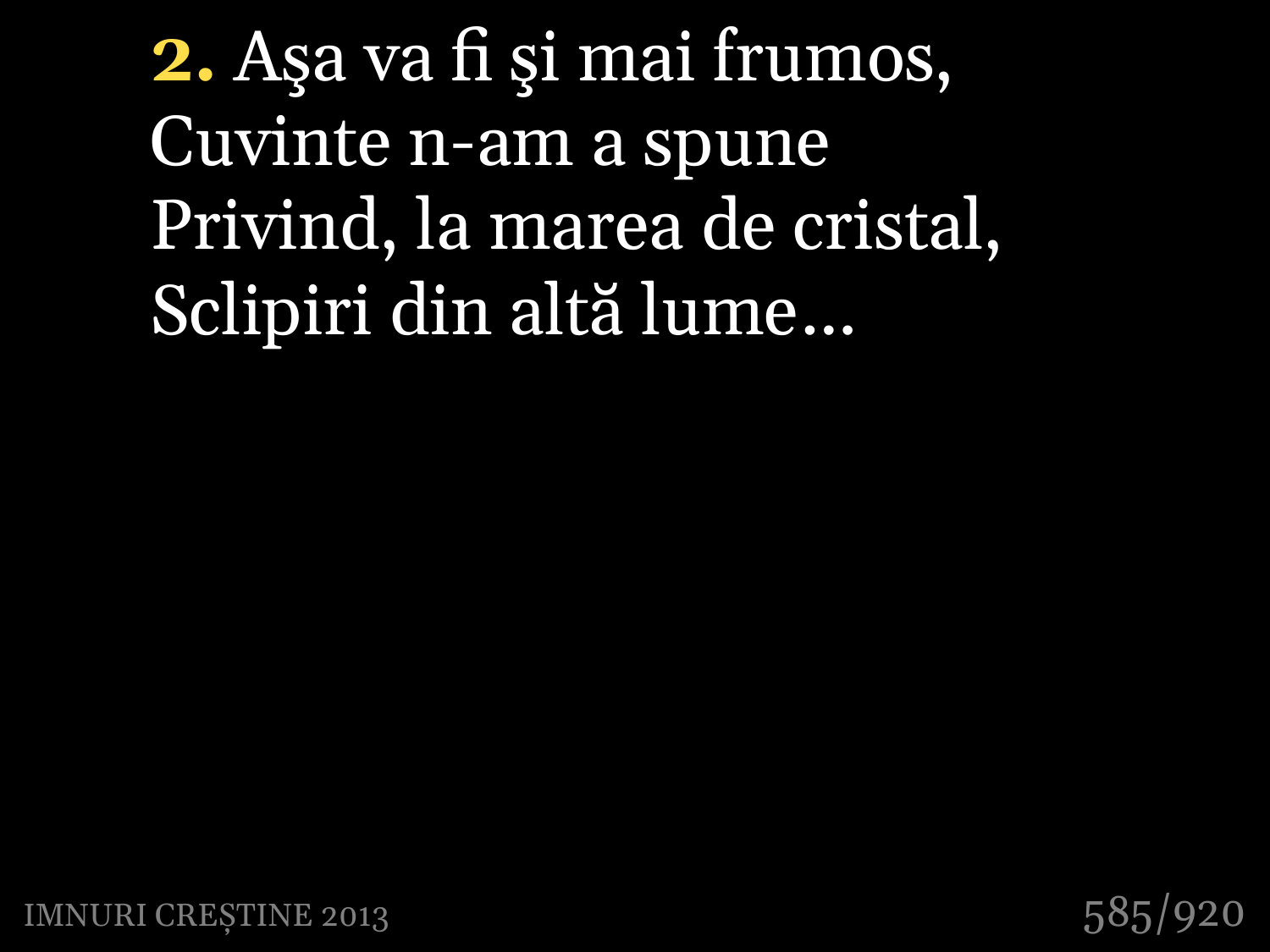

2. Aşa va fi şi mai frumos,
Cuvinte n-am a spune
Privind, la marea de cristal,
Sclipiri din altă lume…
585/920
IMNURI CREȘTINE 2013